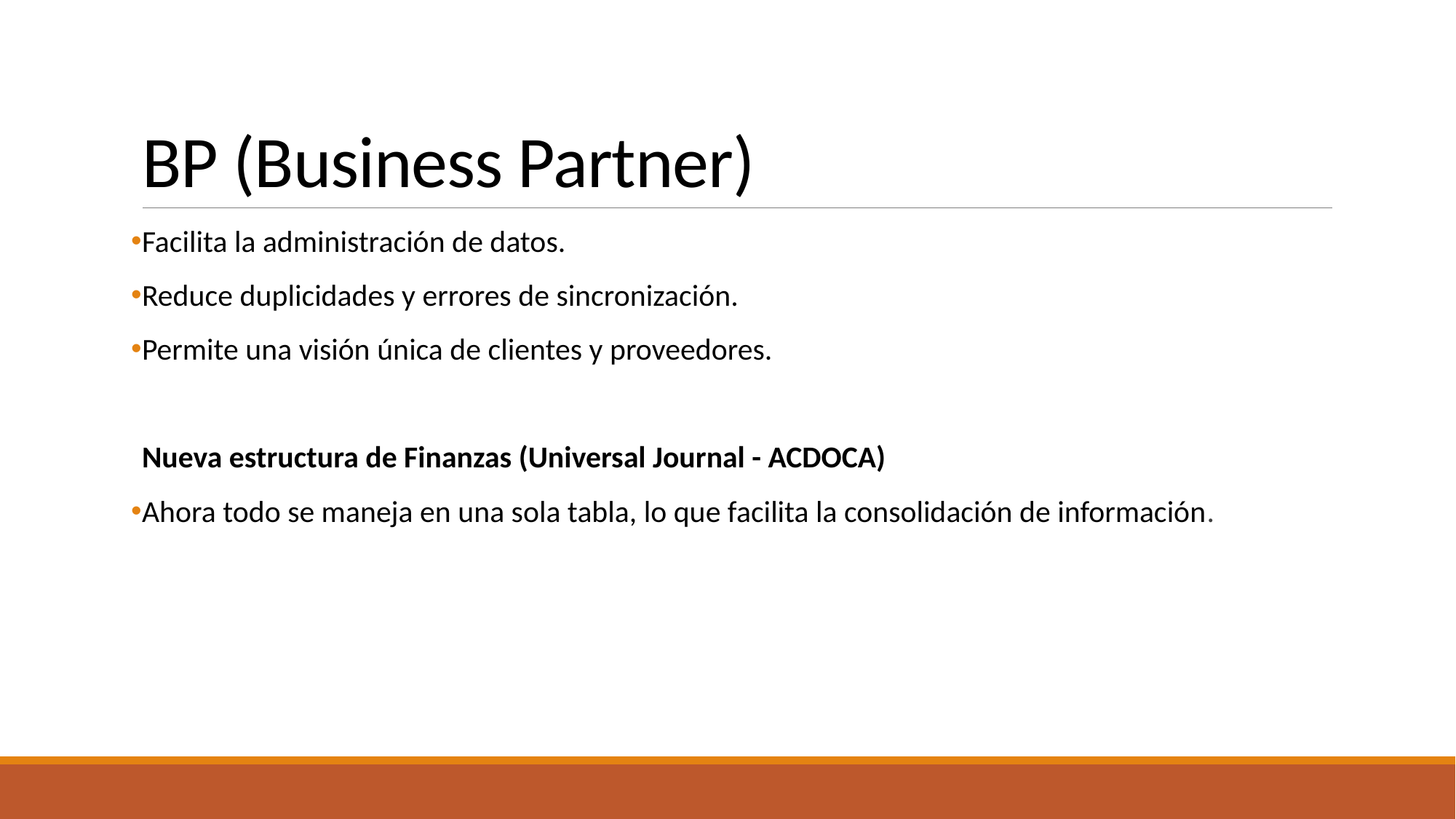

# BP (Business Partner)
Facilita la administración de datos.
Reduce duplicidades y errores de sincronización.
Permite una visión única de clientes y proveedores.

Nueva estructura de Finanzas (Universal Journal - ACDOCA)
Ahora todo se maneja en una sola tabla, lo que facilita la consolidación de información.